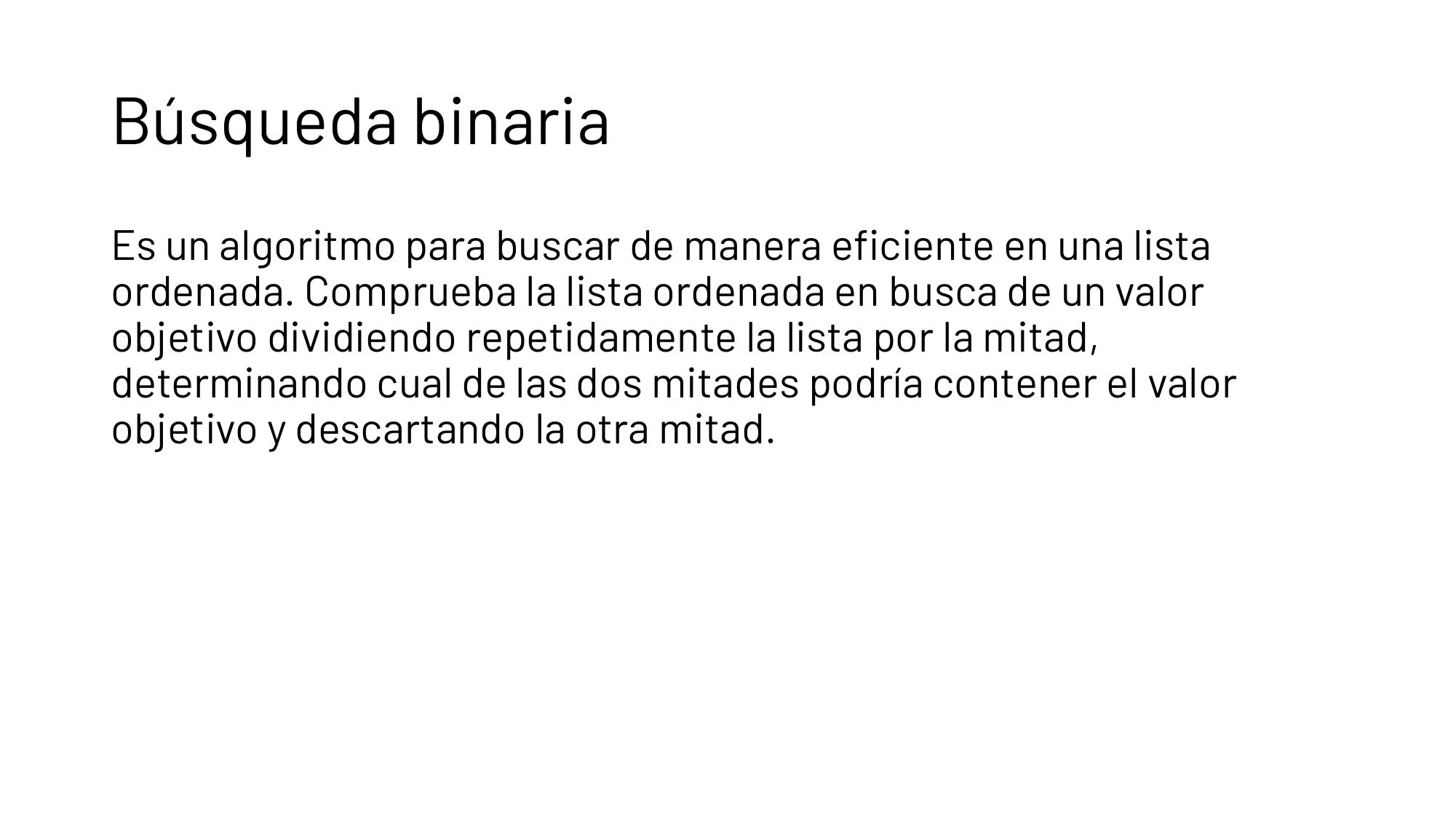

# Búsqueda binaria
Es un algoritmo para buscar de manera eficiente en una lista ordenada. Comprueba la lista ordenada en busca de un valor objetivo dividiendo repetidamente la lista por la mitad, determinando cual de las dos mitades podría contener el valor objetivo y descartando la otra mitad.